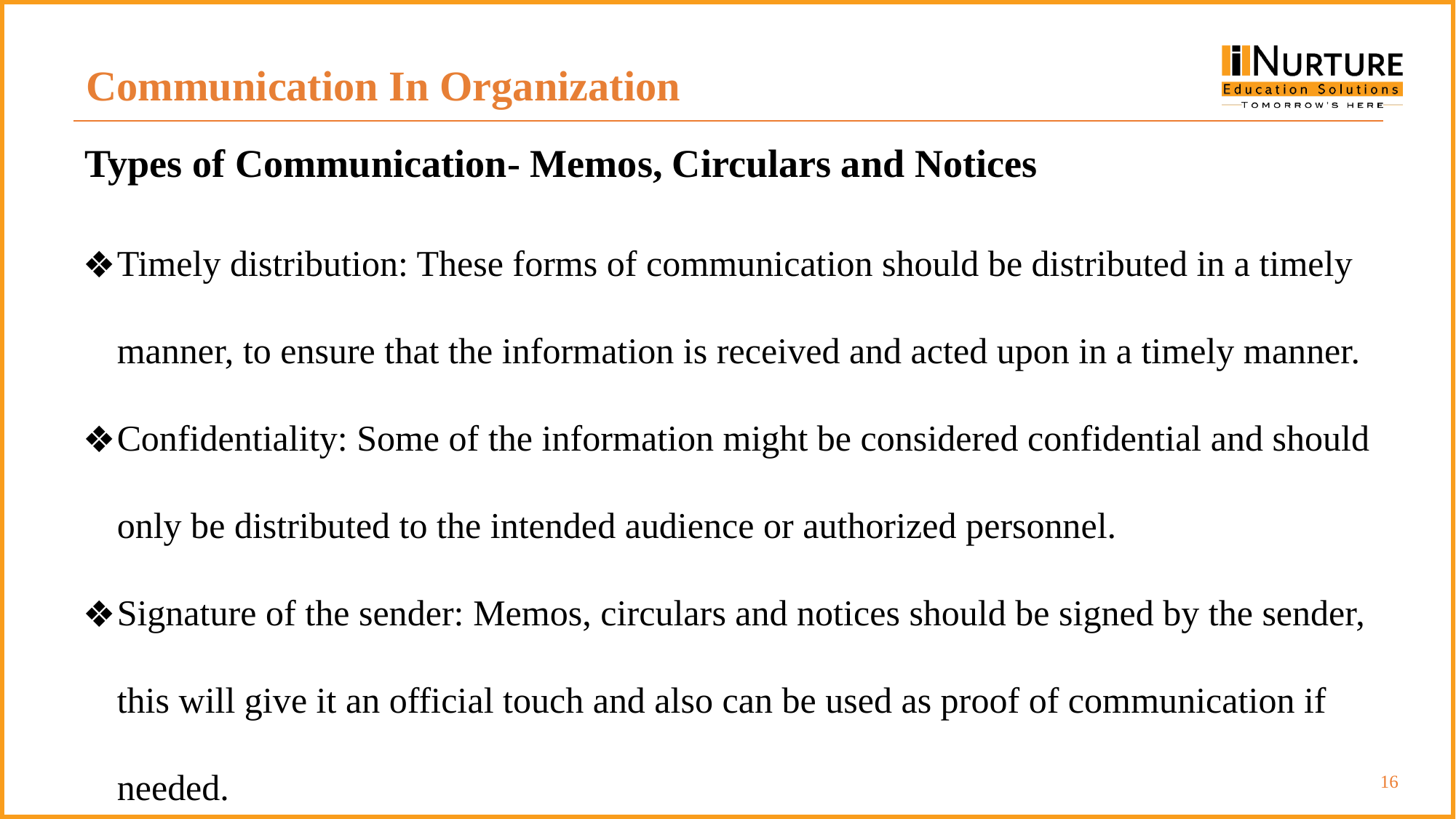

Communication In Organization
Types of Communication- Memos, Circulars and Notices
Timely distribution: These forms of communication should be distributed in a timely manner, to ensure that the information is received and acted upon in a timely manner.
Confidentiality: Some of the information might be considered confidential and should only be distributed to the intended audience or authorized personnel.
Signature of the sender: Memos, circulars and notices should be signed by the sender, this will give it an official touch and also can be used as proof of communication if needed.
16